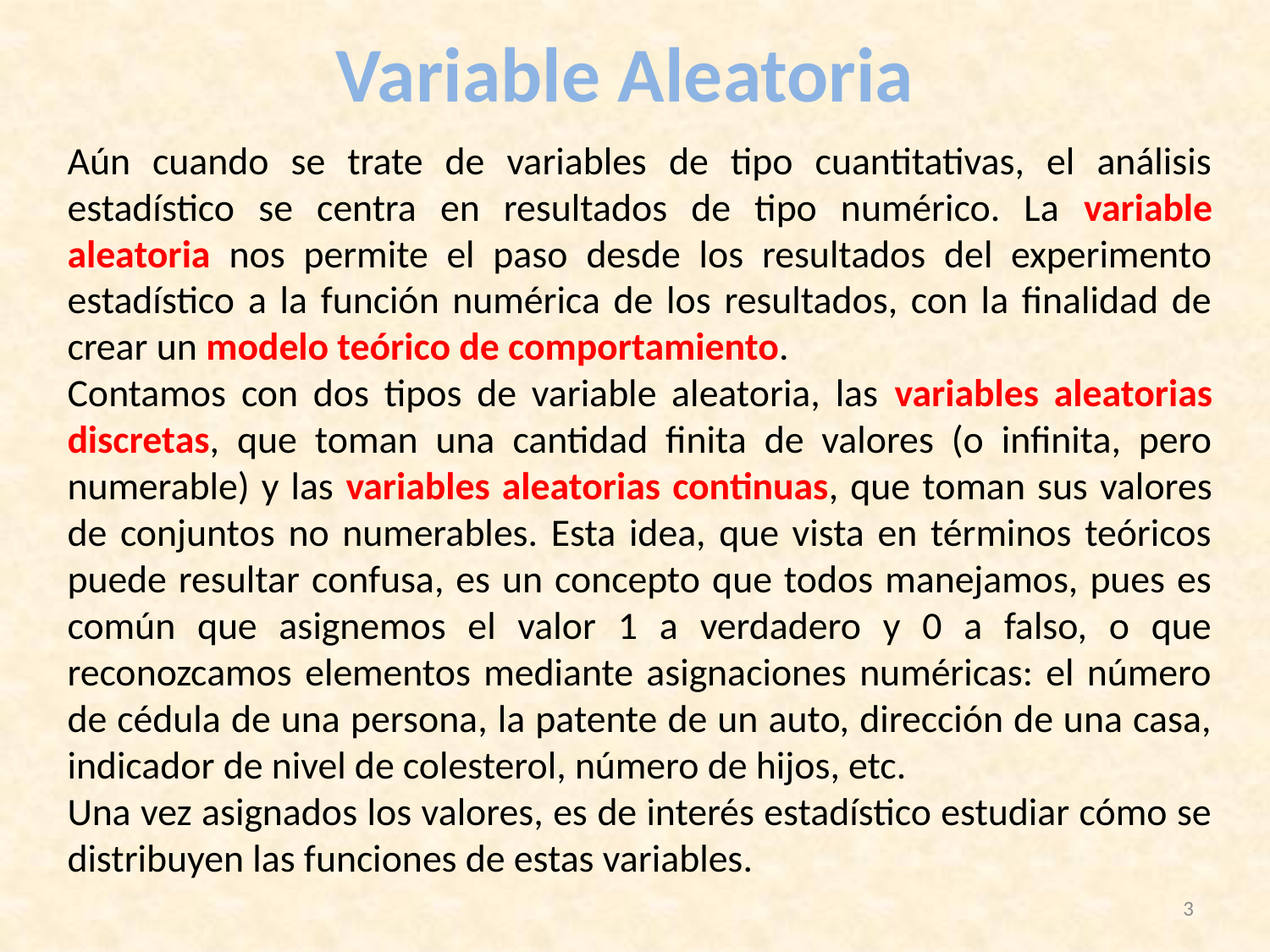

# Variable Aleatoria
Aún cuando se trate de variables de tipo cuantitativas, el análisis estadístico se centra en resultados de tipo numérico. La variable aleatoria nos permite el paso desde los resultados del experimento estadístico a la función numérica de los resultados, con la finalidad de crear un modelo teórico de comportamiento.
Contamos con dos tipos de variable aleatoria, las variables aleatorias discretas, que toman una cantidad finita de valores (o infinita, pero numerable) y las variables aleatorias continuas, que toman sus valores de conjuntos no numerables. Esta idea, que vista en términos teóricos puede resultar confusa, es un concepto que todos manejamos, pues es común que asignemos el valor 1 a verdadero y 0 a falso, o que reconozcamos elementos mediante asignaciones numéricas: el número de cédula de una persona, la patente de un auto, dirección de una casa, indicador de nivel de colesterol, número de hijos, etc.
Una vez asignados los valores, es de interés estadístico estudiar cómo se distribuyen las funciones de estas variables.

3